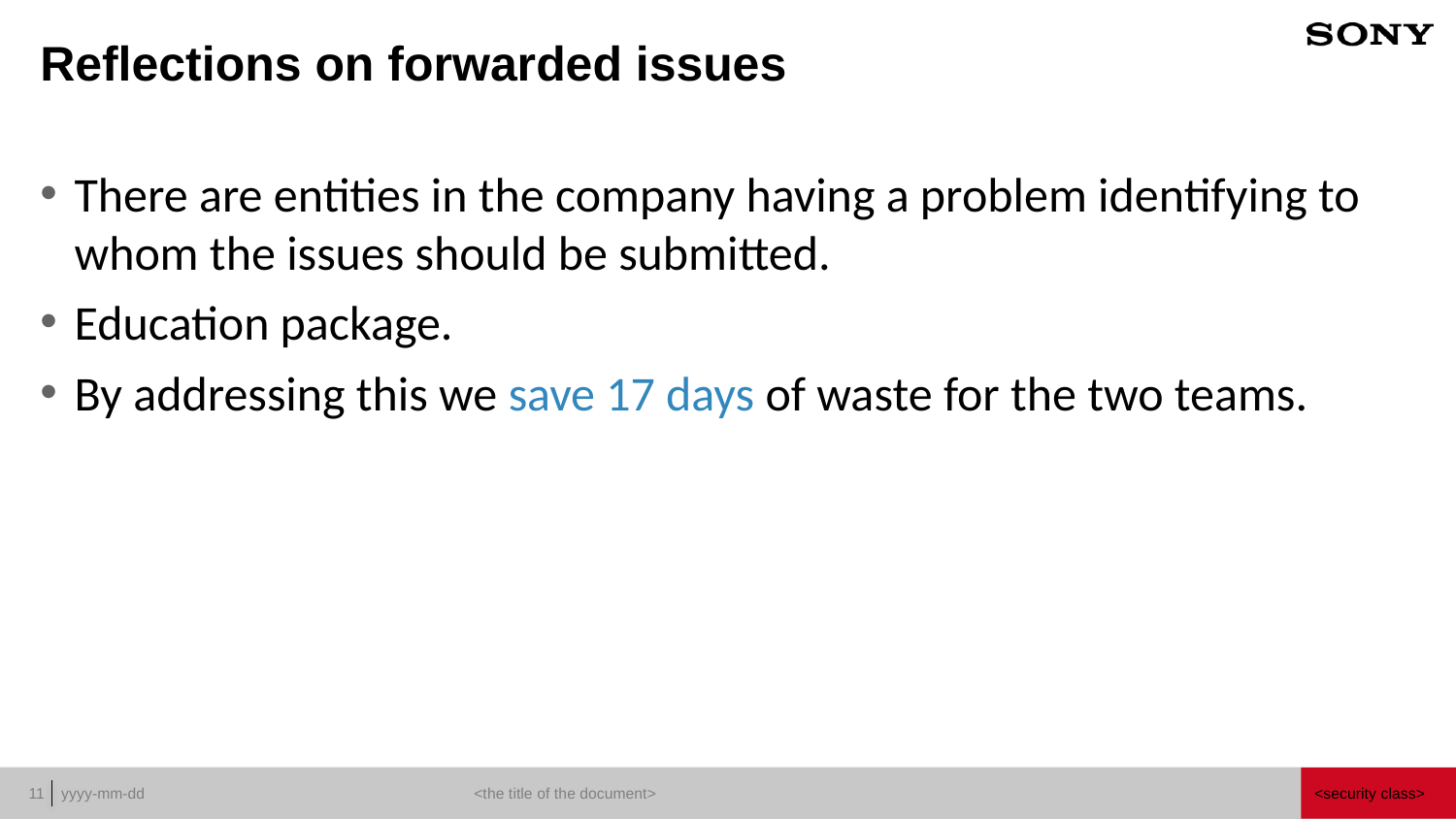

# Reflections on forwarded issues
There are entities in the company having a problem identifying to whom the issues should be submitted.
Education package.
By addressing this we save 17 days of waste for the two teams.